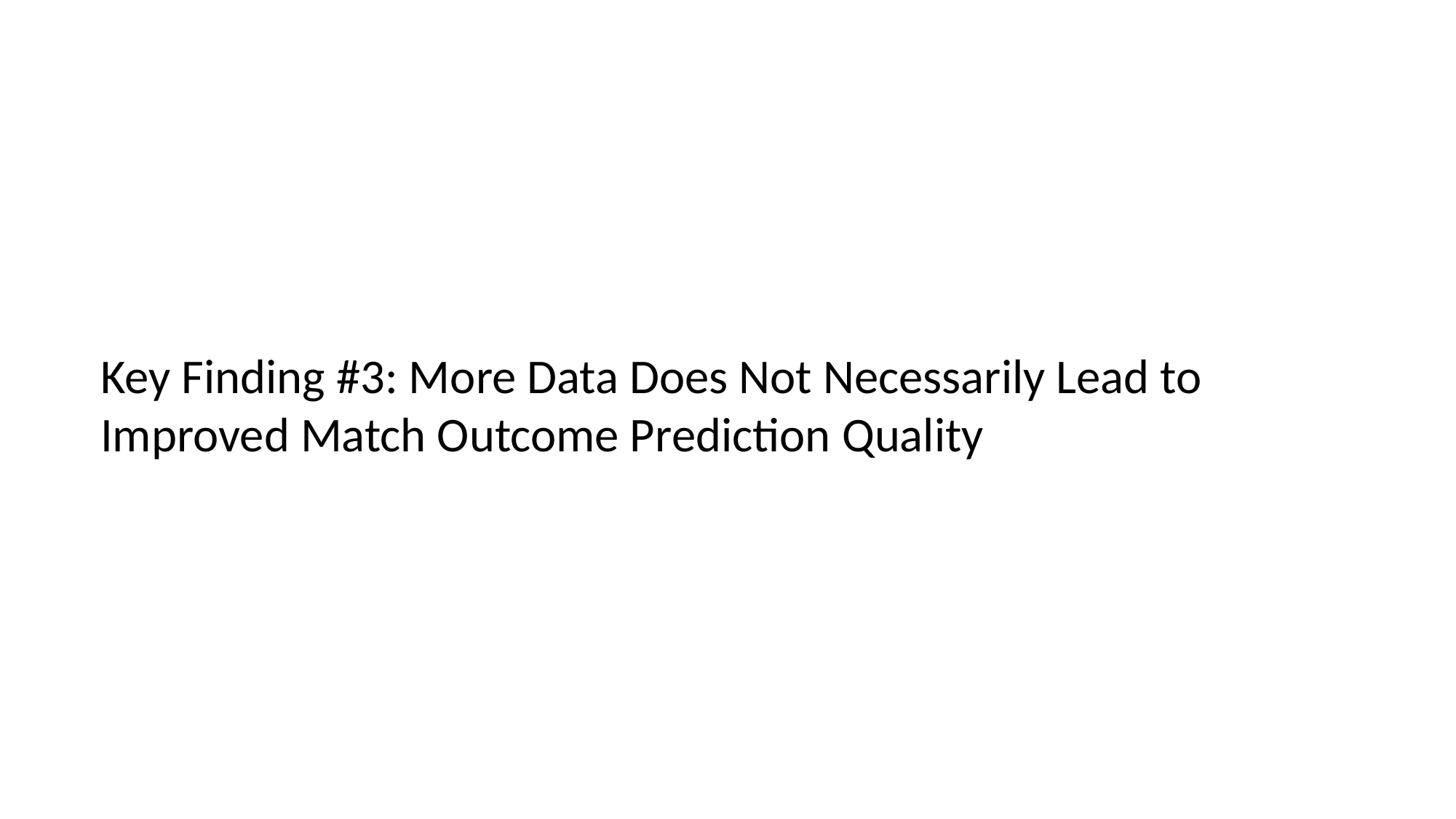

Key Finding #3: More Data Does Not Necessarily Lead to Improved Match Outcome Prediction Quality